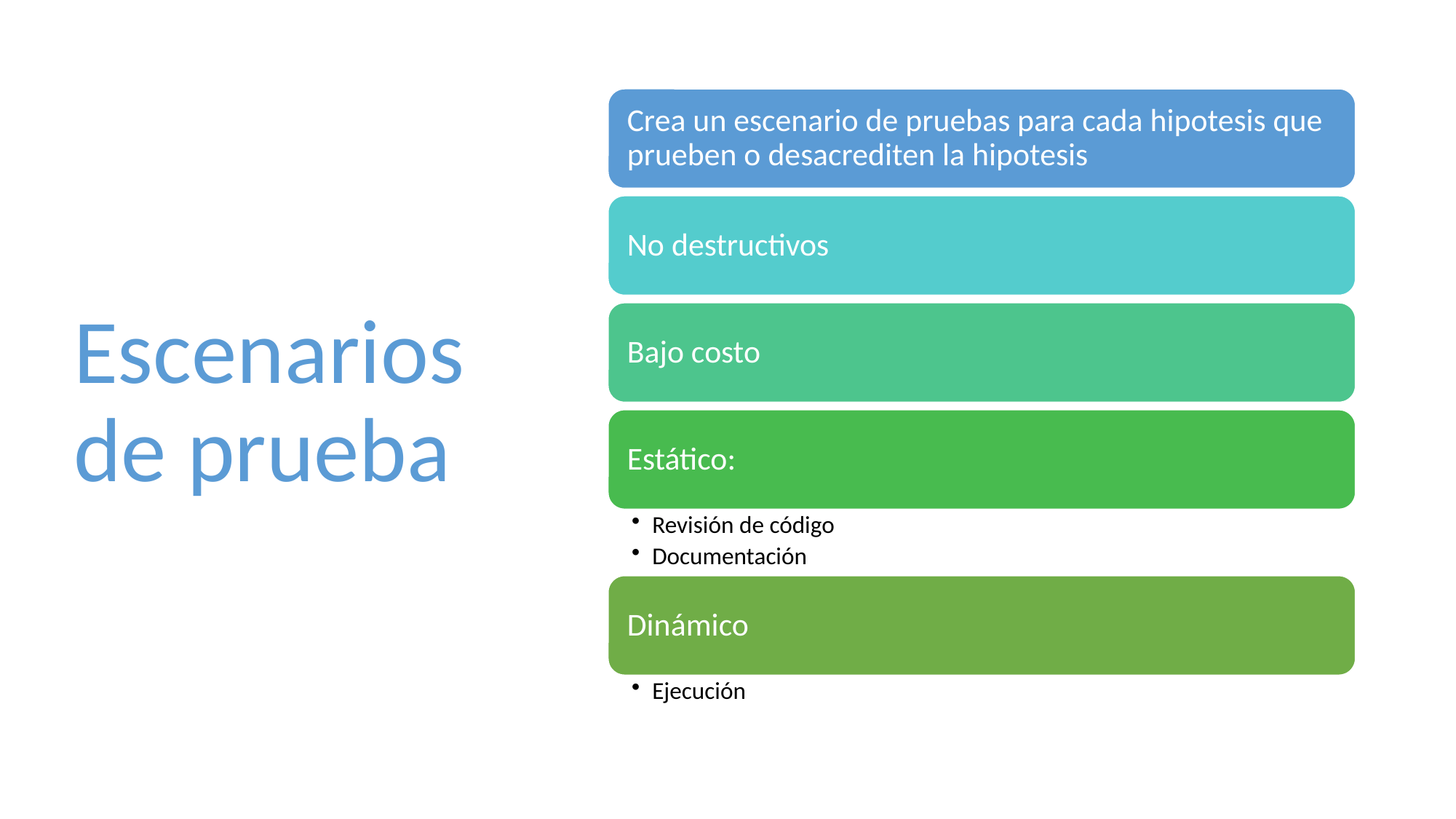

# Escenarios de prueba
Crea un escenario de pruebas para cada hipotesis que prueben o desacrediten la hipotesis
No destructivos
Bajo costo
Estático:
Revisión de código
Documentación
Dinámico
Ejecución